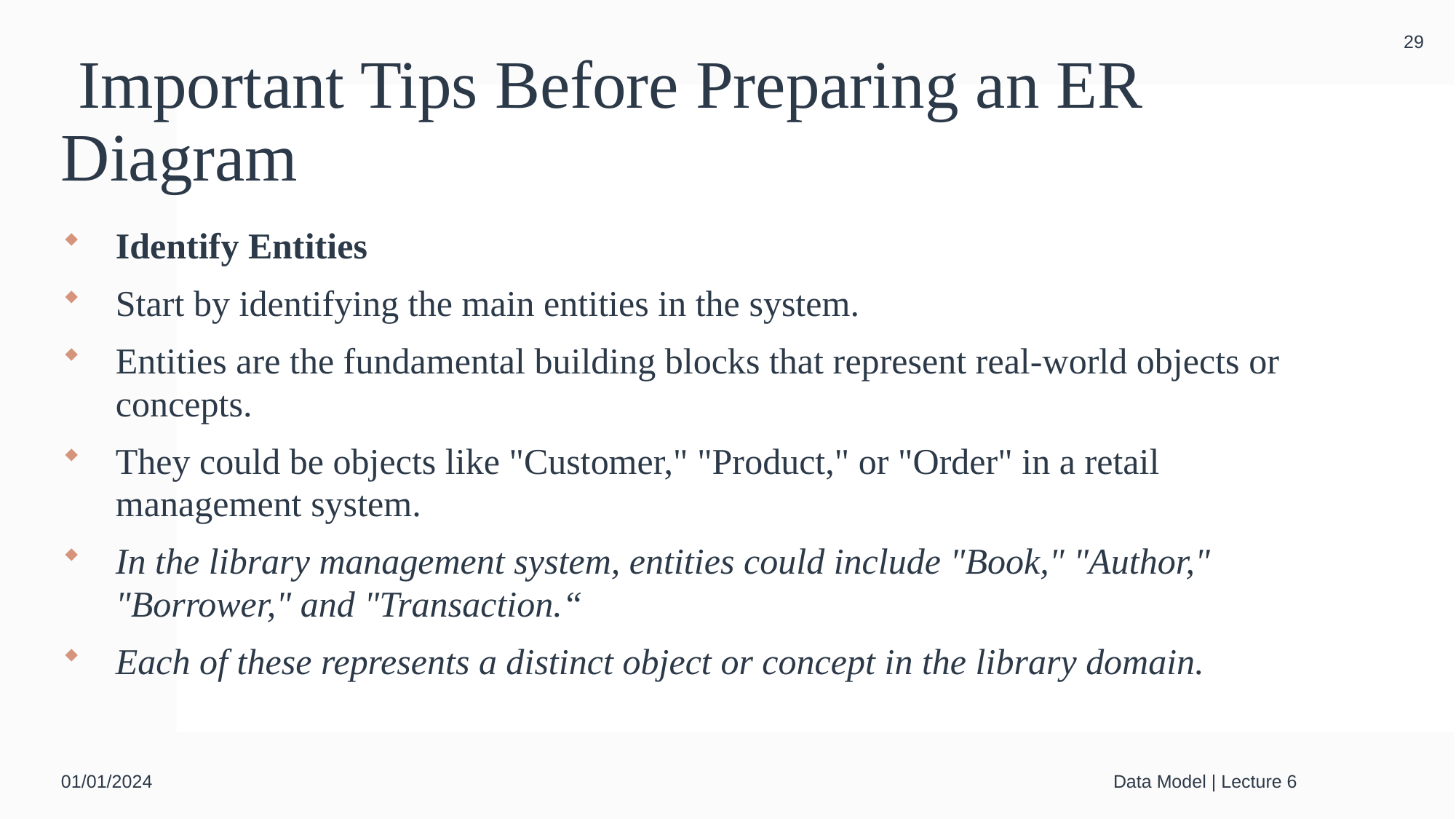

29
# Important Tips Before Preparing an ER Diagram
Identify Entities
Start by identifying the main entities in the system.
Entities are the fundamental building blocks that represent real-world objects or concepts.
They could be objects like "Customer," "Product," or "Order" in a retail management system.
In the library management system, entities could include "Book," "Author," "Borrower," and "Transaction.“
Each of these represents a distinct object or concept in the library domain.
01/01/2024
Data Model | Lecture 6